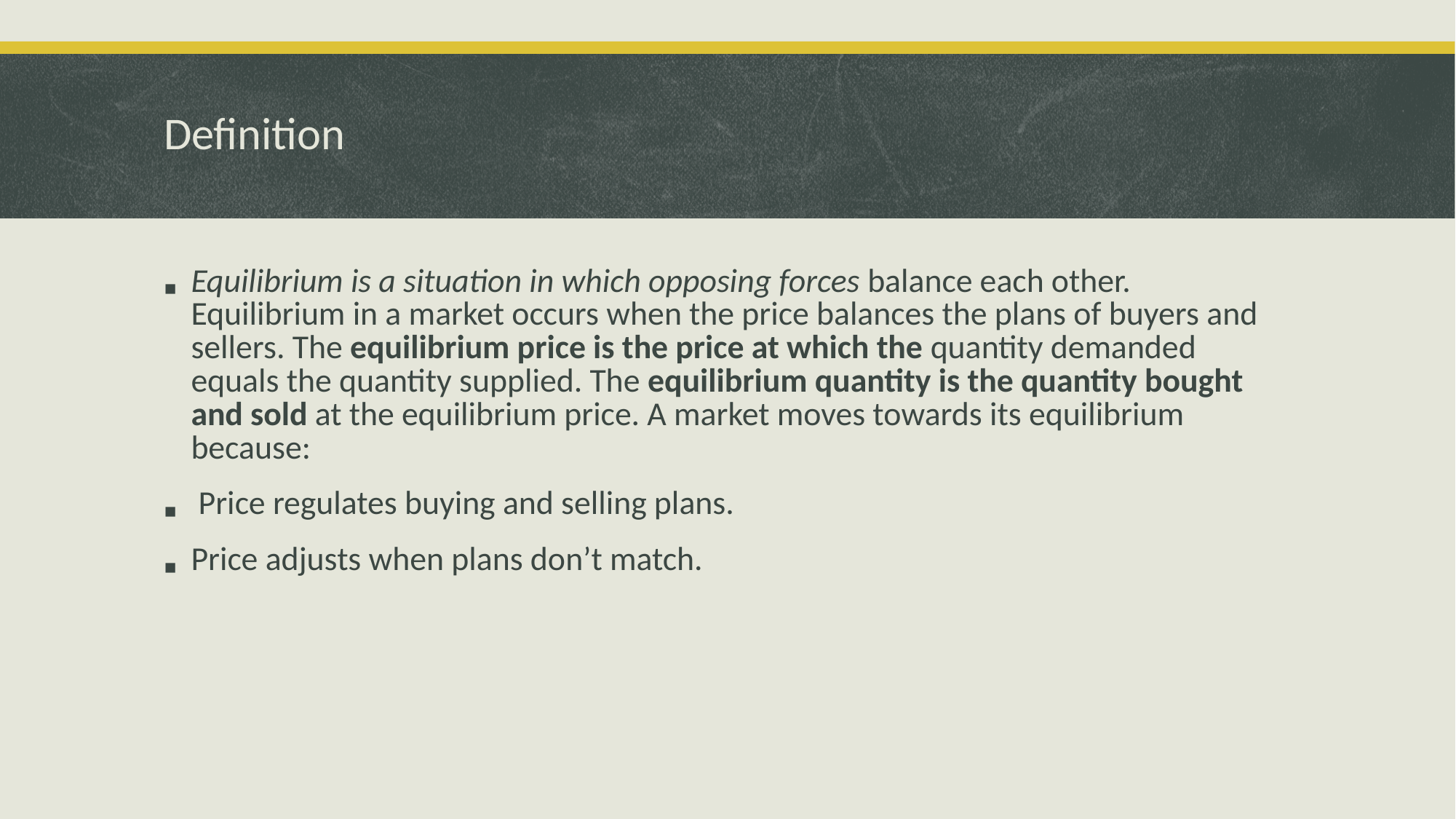

# Definition
Equilibrium is a situation in which opposing forces balance each other. Equilibrium in a market occurs when the price balances the plans of buyers and sellers. The equilibrium price is the price at which the quantity demanded equals the quantity supplied. The equilibrium quantity is the quantity bought and sold at the equilibrium price. A market moves towards its equilibrium because:
 Price regulates buying and selling plans.
Price adjusts when plans don’t match.